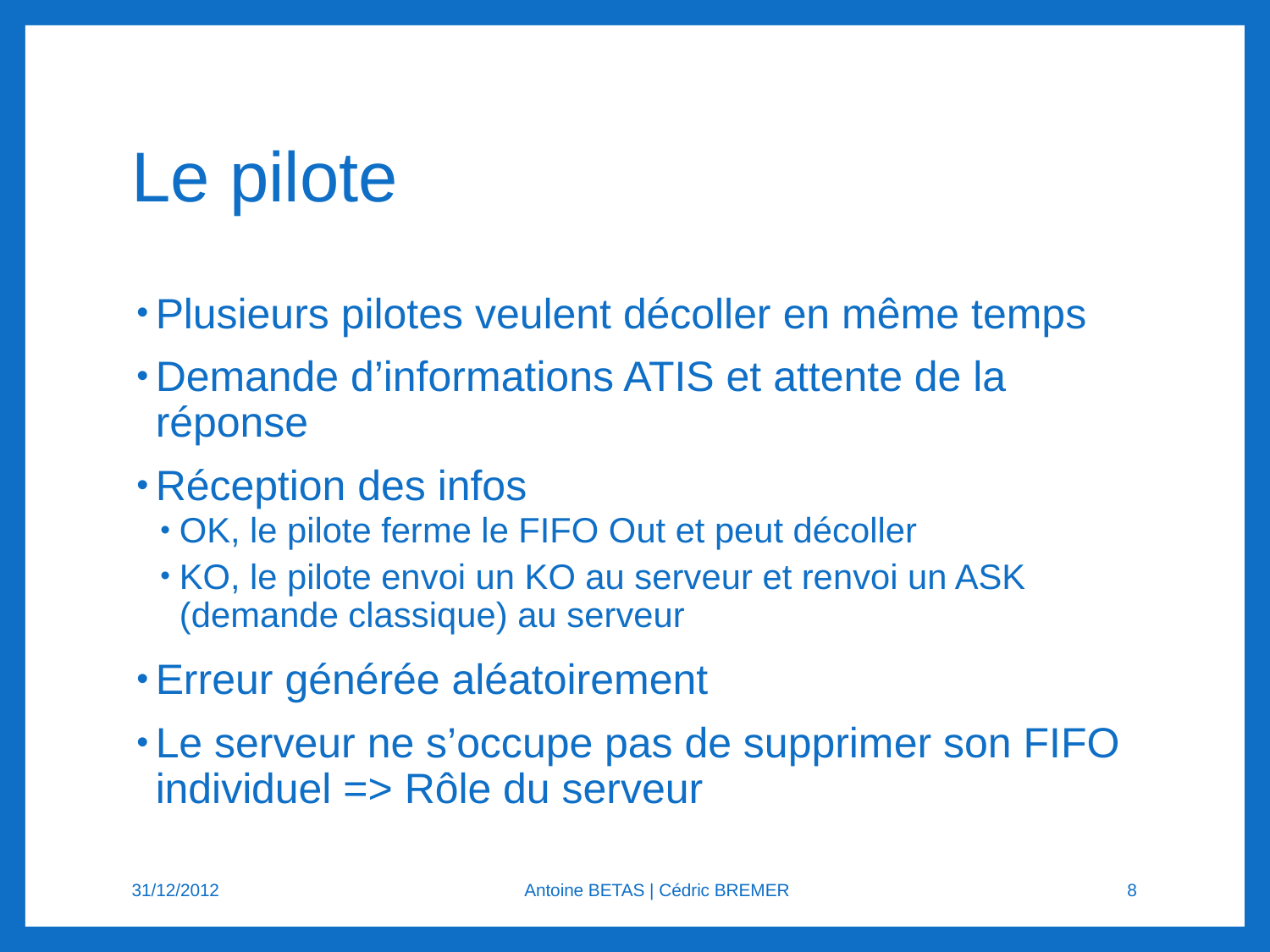

# Le pilote
Plusieurs pilotes veulent décoller en même temps
Demande d’informations ATIS et attente de la réponse
Réception des infos
OK, le pilote ferme le FIFO Out et peut décoller
KO, le pilote envoi un KO au serveur et renvoi un ASK (demande classique) au serveur
Erreur générée aléatoirement
Le serveur ne s’occupe pas de supprimer son FIFO individuel => Rôle du serveur
31/12/2012
Antoine BETAS | Cédric BREMER
8